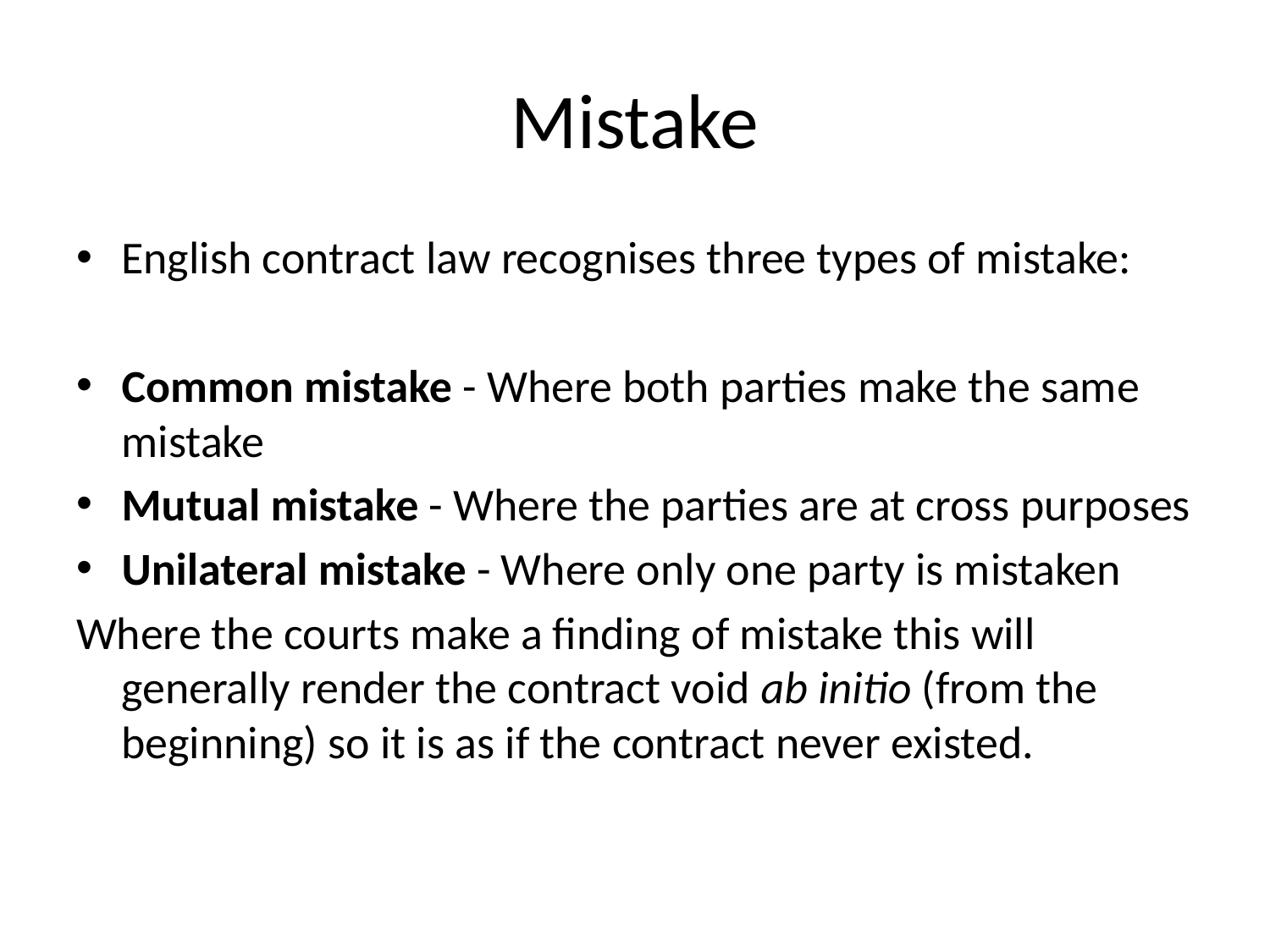

# Mistake
English contract law recognises three types of mistake:

Common mistake - Where both parties make the same mistake
Mutual mistake - Where the parties are at cross purposes
Unilateral mistake - Where only one party is mistaken
Where the courts make a finding of mistake this will generally render the contract void ab initio (from the beginning) so it is as if the contract never existed.